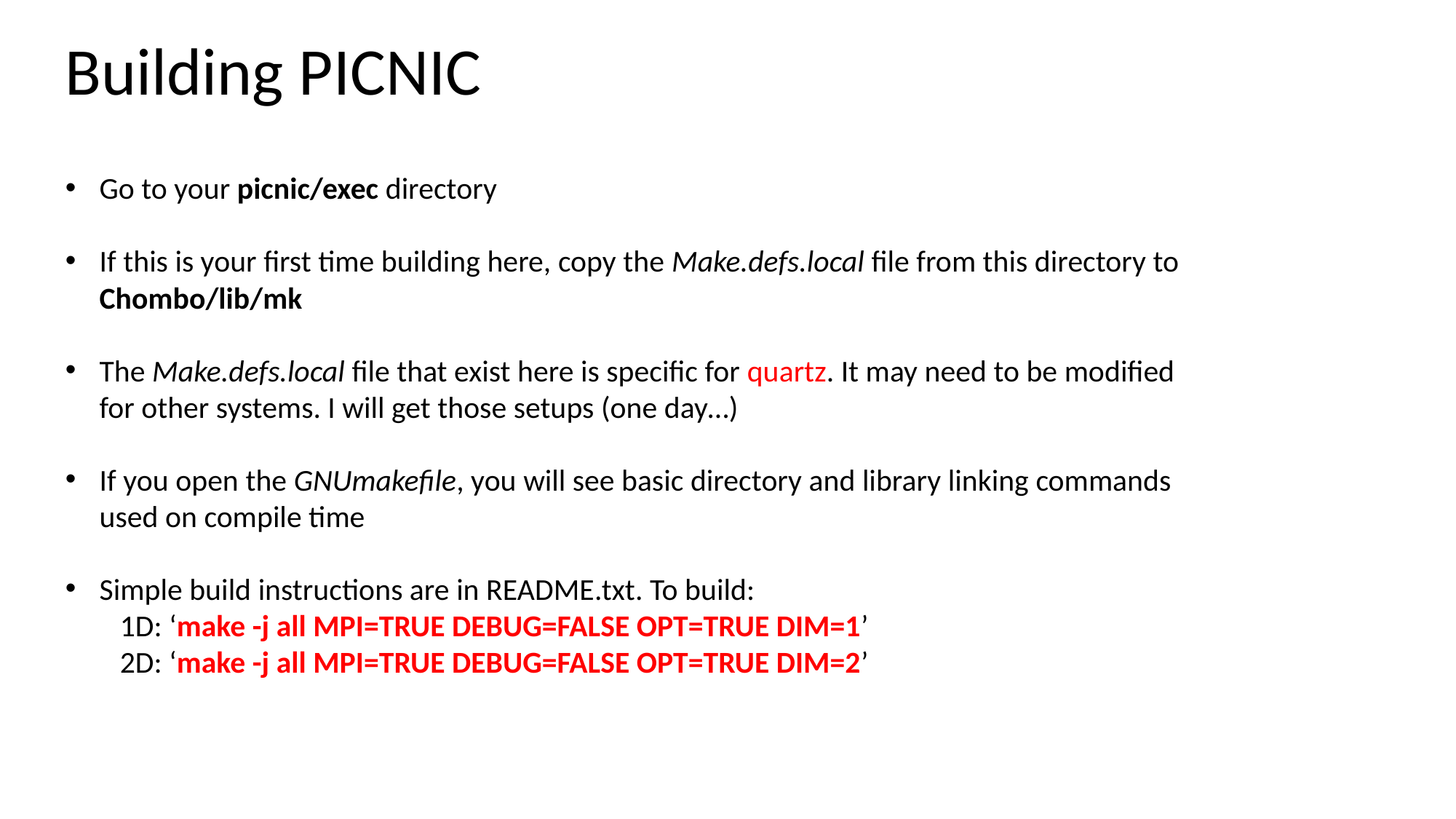

Building PICNIC
Go to your picnic/exec directory

If this is your first time building here, copy the Make.defs.local file from this directory to Chombo/lib/mk

The Make.defs.local file that exist here is specific for quartz. It may need to be modified for other systems. I will get those setups (one day…)

If you open the GNUmakefile, you will see basic directory and library linking commands used on compile time

Simple build instructions are in README.txt. To build:
1D: ‘make -j all MPI=TRUE DEBUG=FALSE OPT=TRUE DIM=1’
2D: ‘make -j all MPI=TRUE DEBUG=FALSE OPT=TRUE DIM=2’